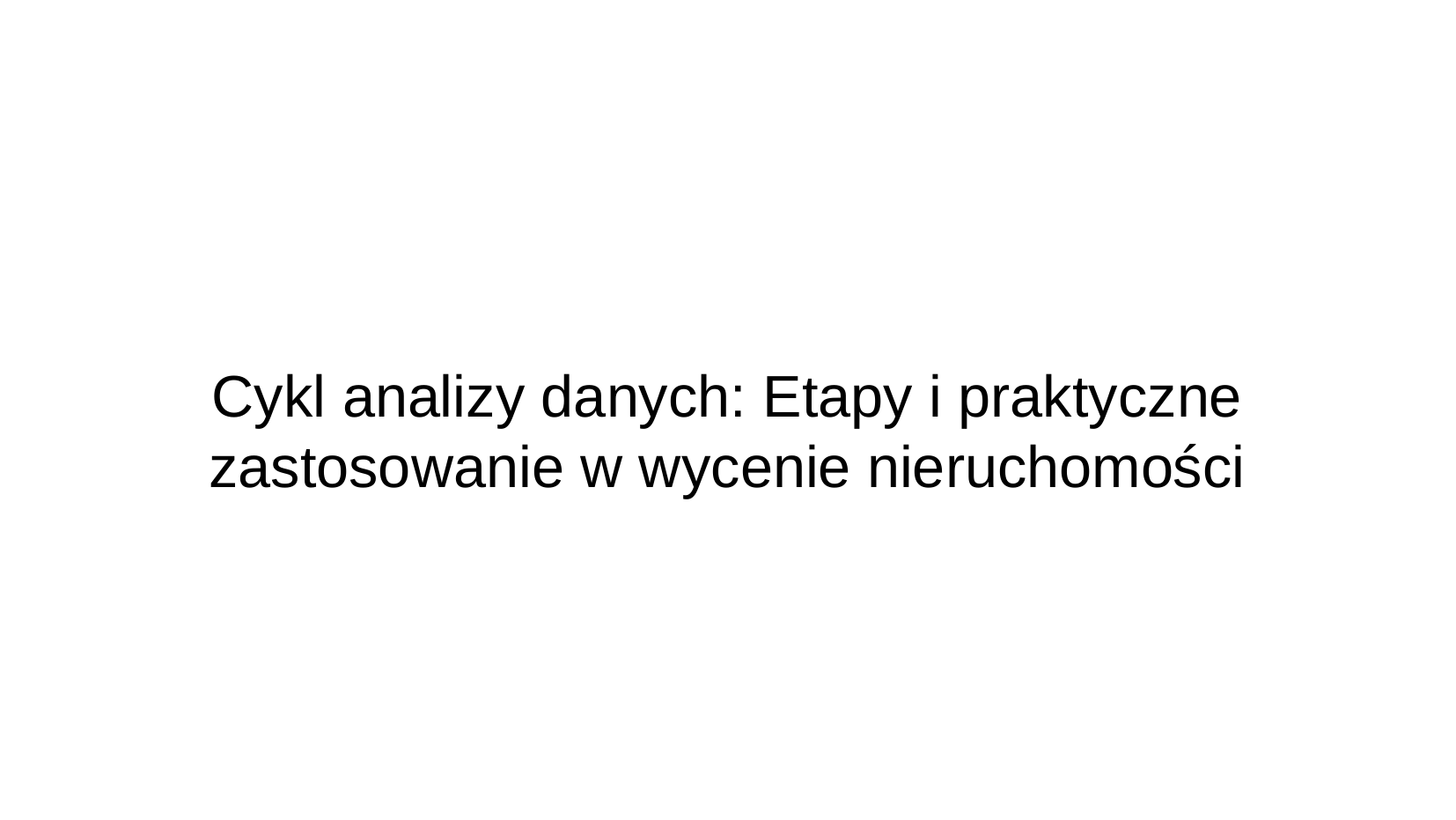

#
Cykl analizy danych: Etapy i praktyczne zastosowanie w wycenie nieruchomości